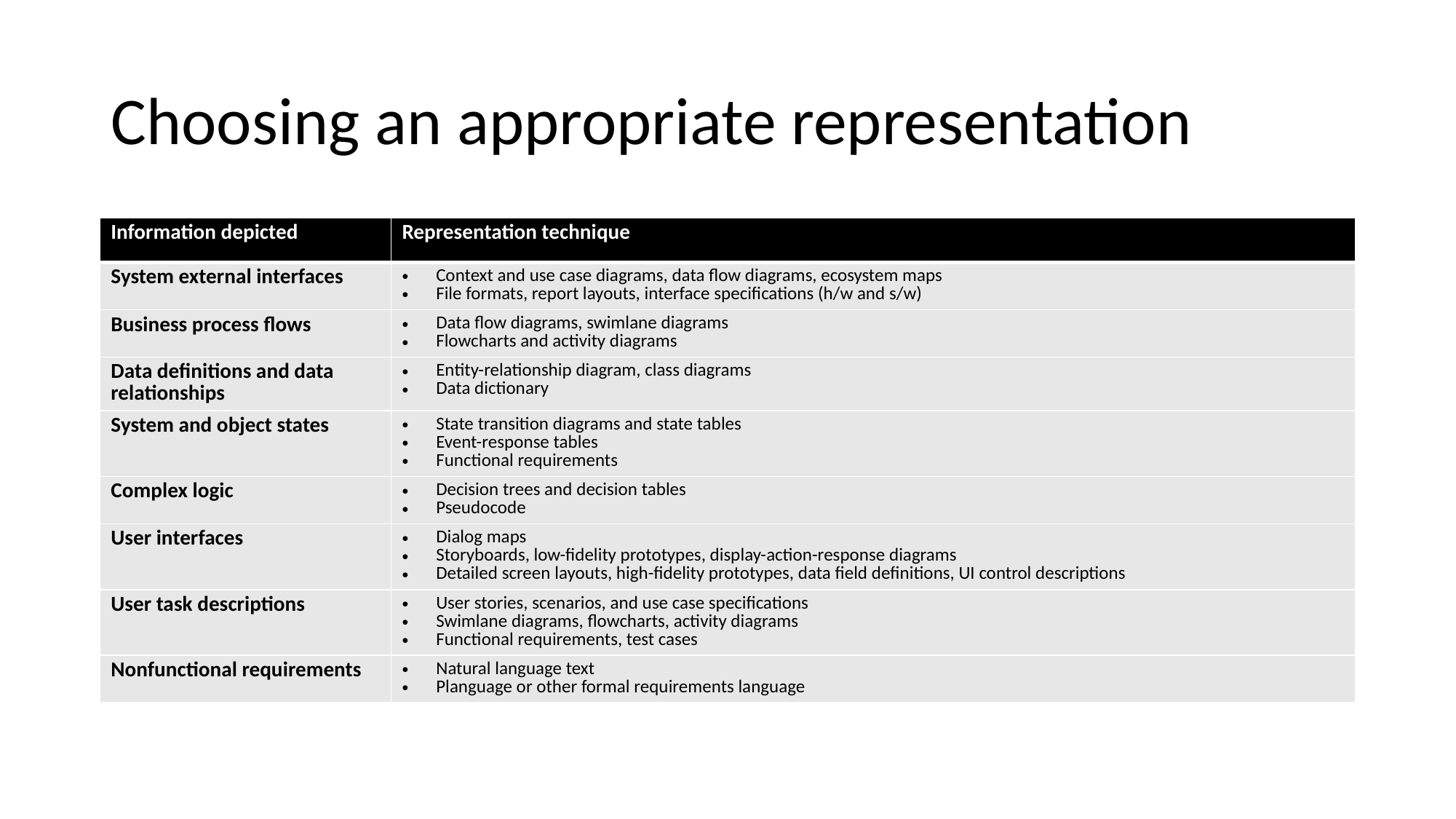

# Choosing an appropriate representation
| Information depicted | Representation technique |
| --- | --- |
| System external interfaces | Context and use case diagrams, data flow diagrams, ecosystem maps File formats, report layouts, interface specifications (h/w and s/w) |
| Business process flows | Data flow diagrams, swimlane diagrams Flowcharts and activity diagrams |
| Data definitions and data relationships | Entity-relationship diagram, class diagrams Data dictionary |
| System and object states | State transition diagrams and state tables Event-response tables Functional requirements |
| Complex logic | Decision trees and decision tables Pseudocode |
| User interfaces | Dialog maps Storyboards, low-fidelity prototypes, display-action-response diagrams Detailed screen layouts, high-fidelity prototypes, data field definitions, UI control descriptions |
| User task descriptions | User stories, scenarios, and use case specifications Swimlane diagrams, flowcharts, activity diagrams Functional requirements, test cases |
| Nonfunctional requirements | Natural language text Planguage or other formal requirements language |